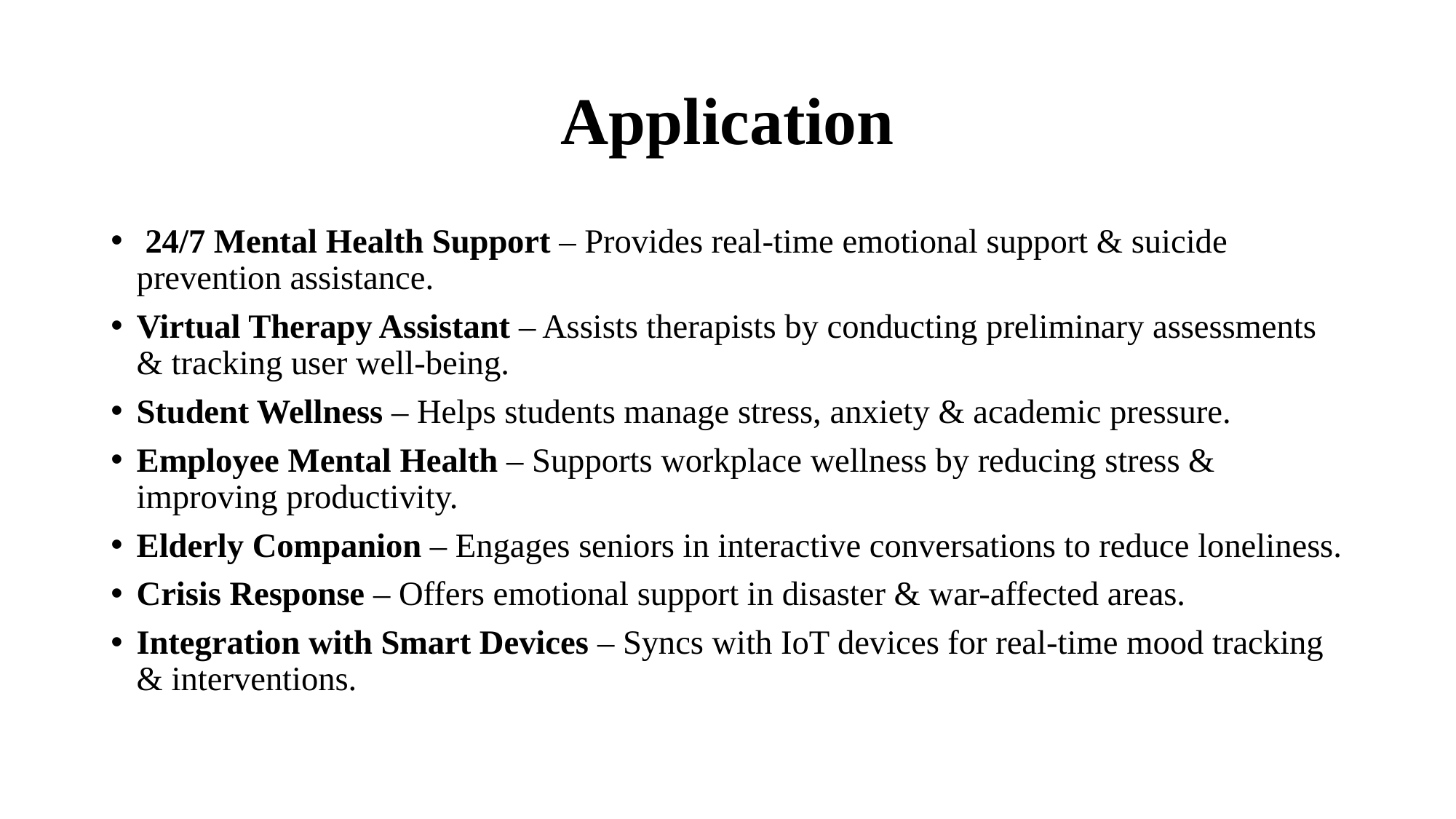

# Application
 24/7 Mental Health Support – Provides real-time emotional support & suicide prevention assistance.
Virtual Therapy Assistant – Assists therapists by conducting preliminary assessments & tracking user well-being.
Student Wellness – Helps students manage stress, anxiety & academic pressure.
Employee Mental Health – Supports workplace wellness by reducing stress & improving productivity.
Elderly Companion – Engages seniors in interactive conversations to reduce loneliness.
Crisis Response – Offers emotional support in disaster & war-affected areas.
Integration with Smart Devices – Syncs with IoT devices for real-time mood tracking & interventions.